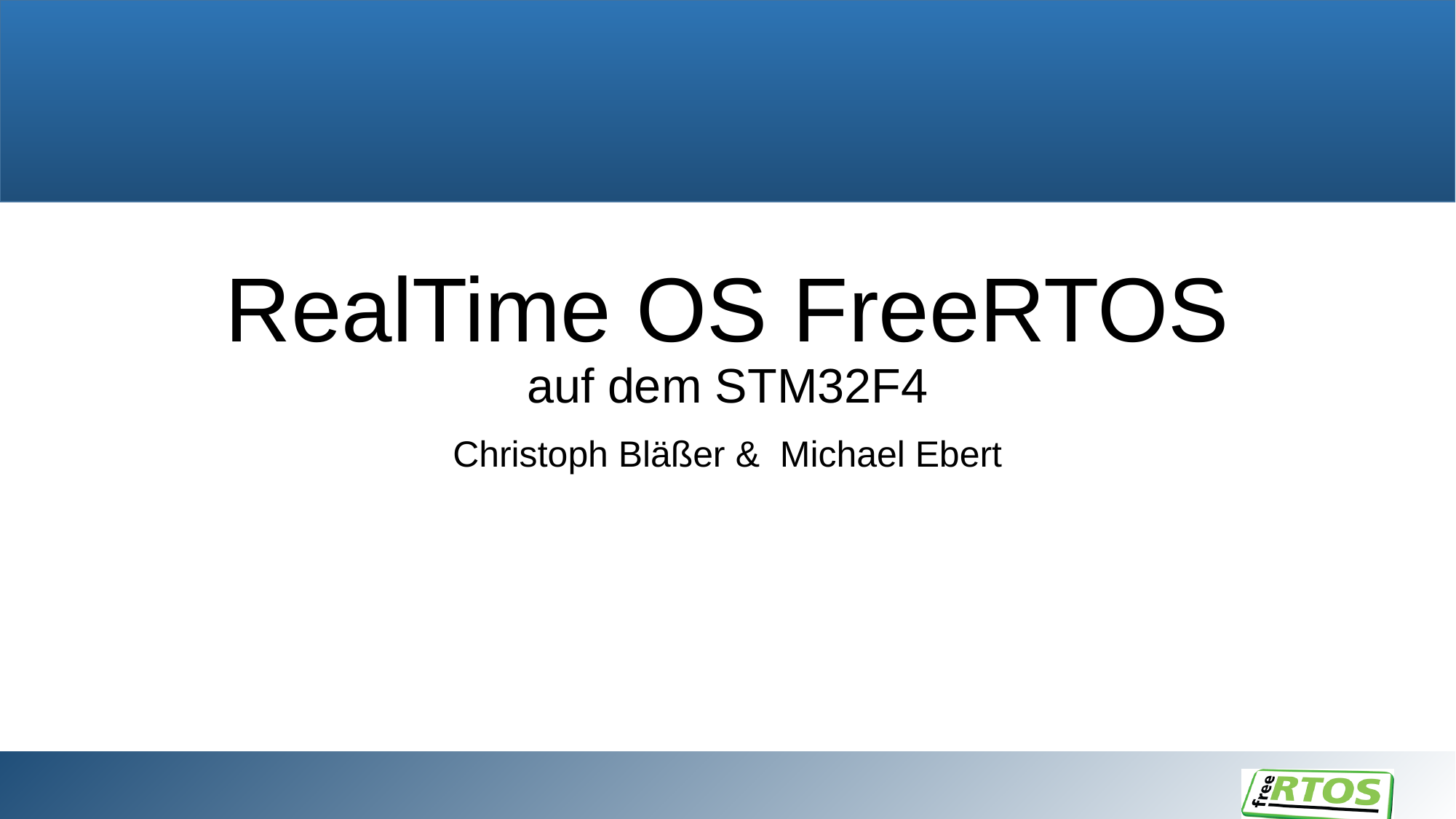

# RealTime OS FreeRTOS auf dem STM32F4
Christoph Bläßer &  Michael Ebert